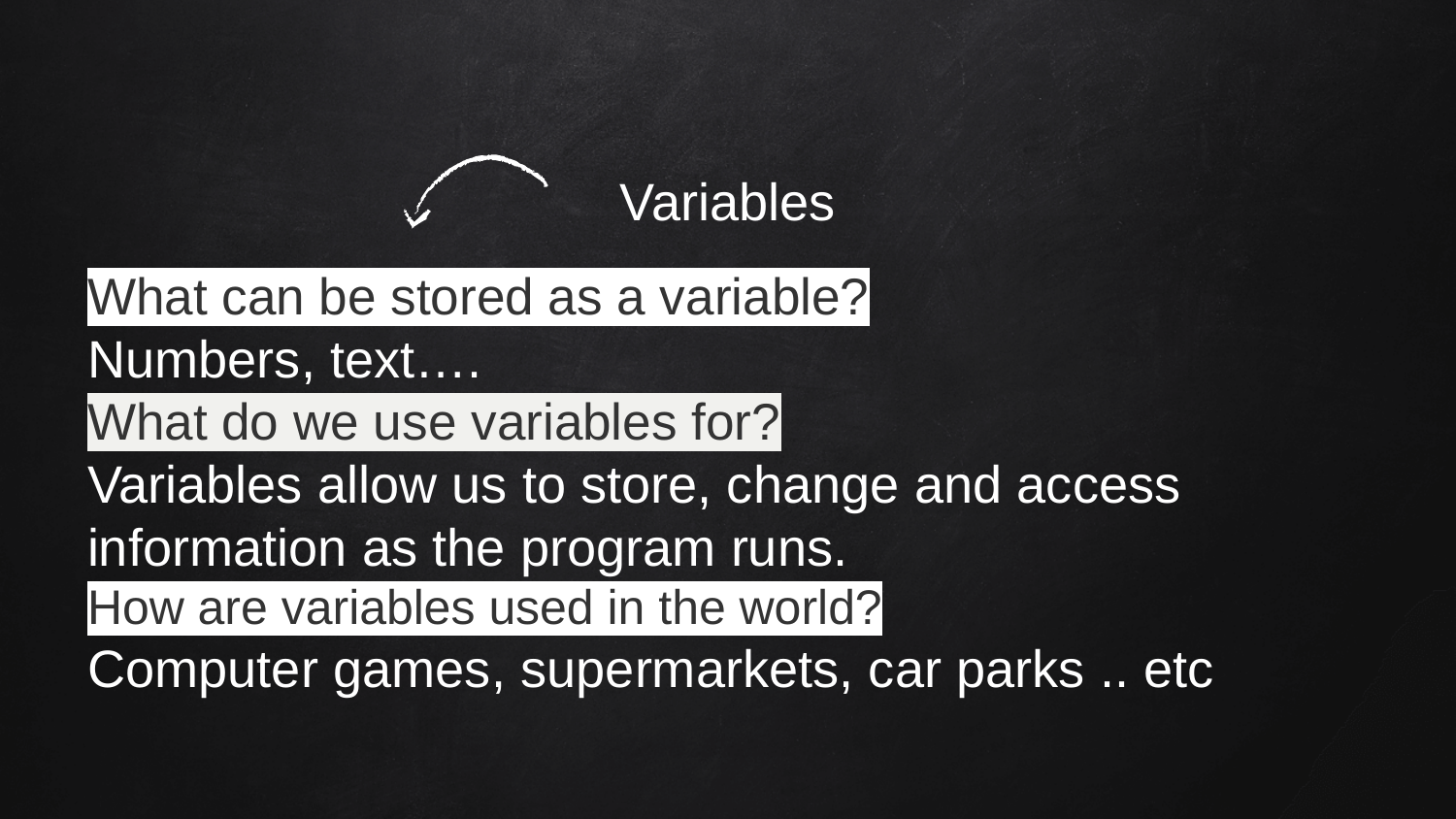

# Variables
What can be stored as a variable?
Numbers, text….
What do we use variables for?
Variables allow us to store, change and access information as the program runs.
How are variables used in the world?
Computer games, supermarkets, car parks .. etc